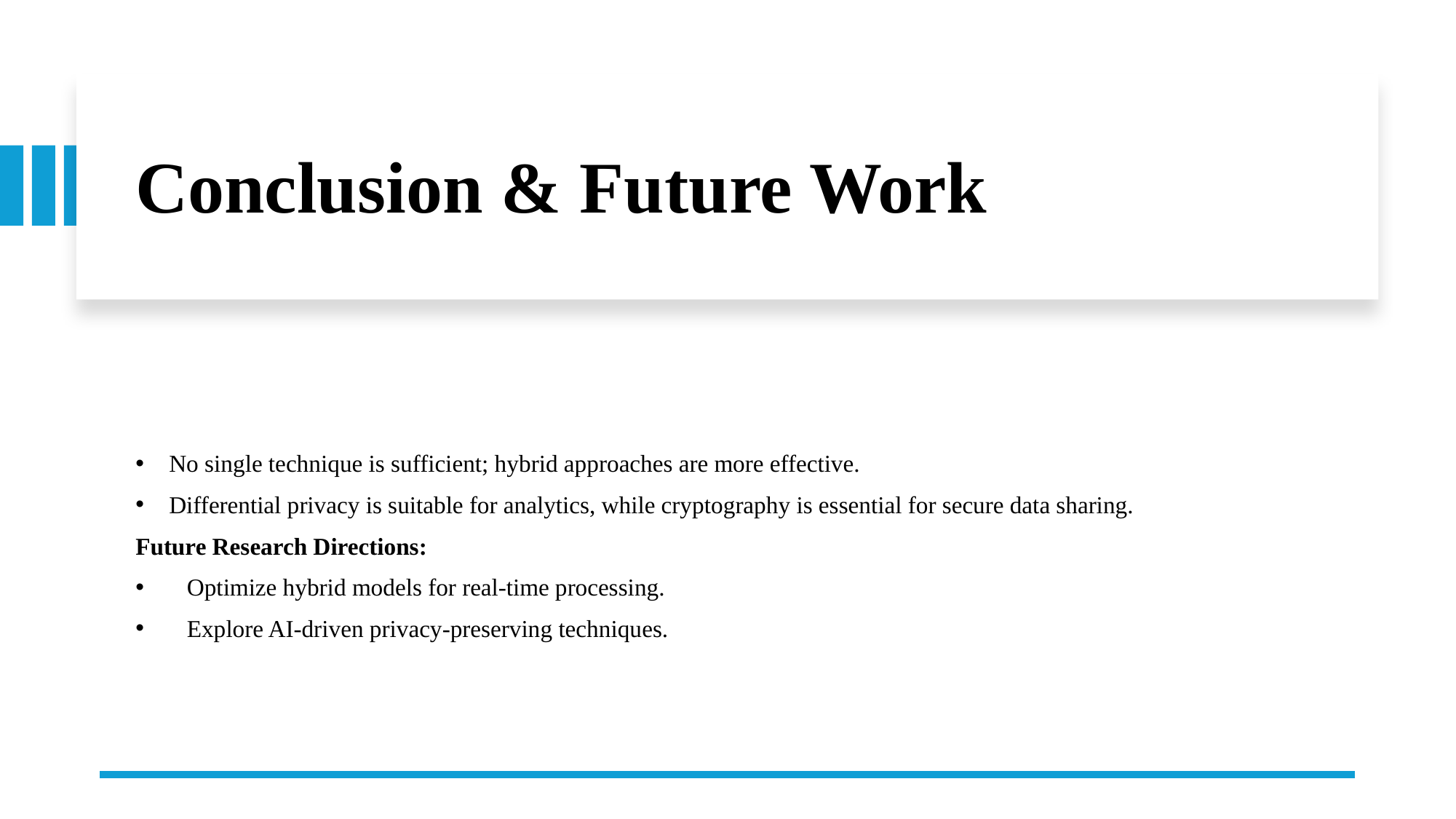

# Conclusion & Future Work

 No single technique is sufficient; hybrid approaches are more effective.
 Differential privacy is suitable for analytics, while cryptography is essential for secure data sharing.
Future Research Directions:
    Optimize hybrid models for real-time processing.
    Explore AI-driven privacy-preserving techniques.